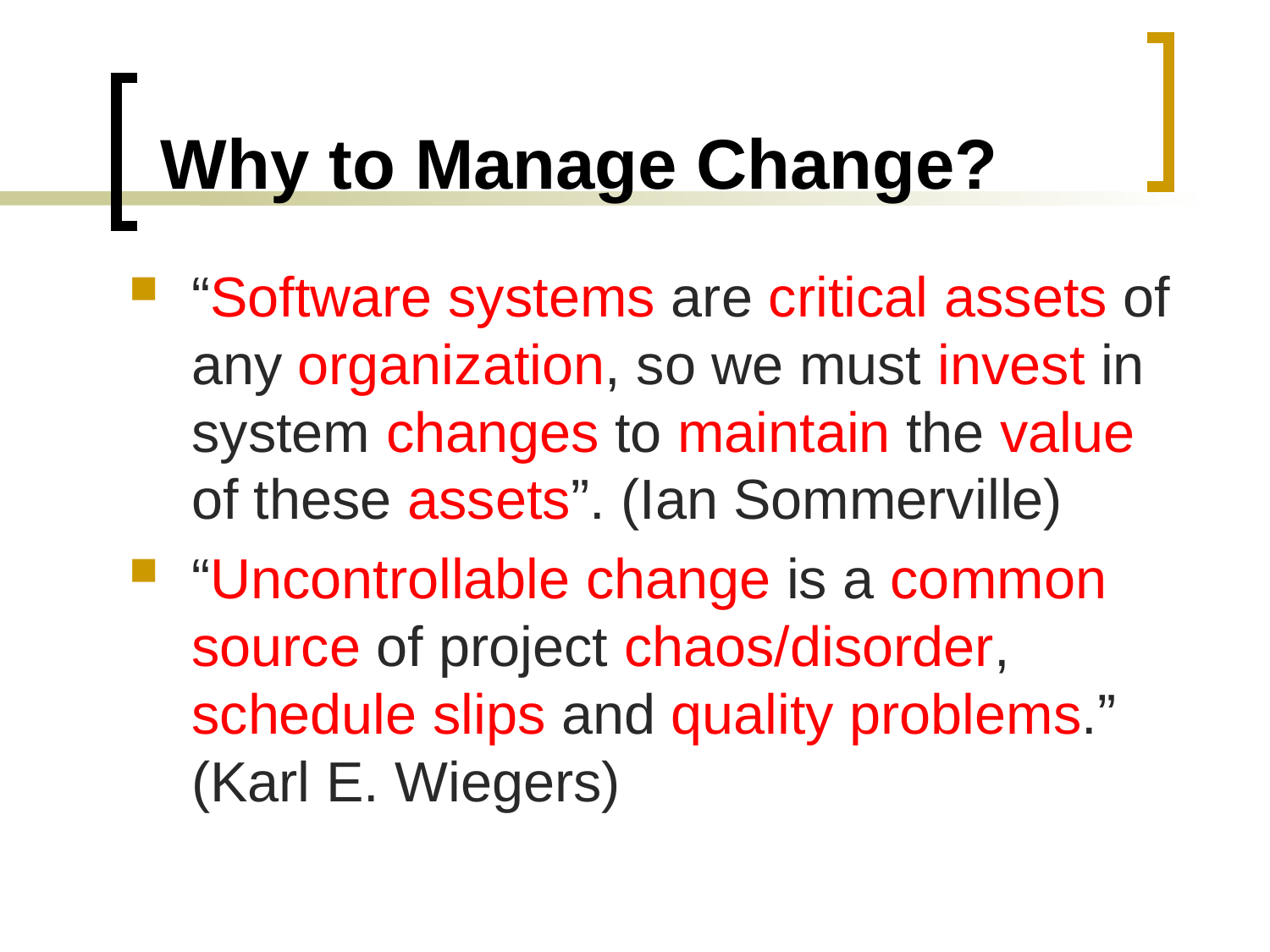

# Why to Manage Change?
“Software systems are critical assets of any organization, so we must invest in system changes to maintain the value of these assets”. (Ian Sommerville)
“Uncontrollable change is a common source of project chaos/disorder, schedule slips and quality problems.” (Karl E. Wiegers)